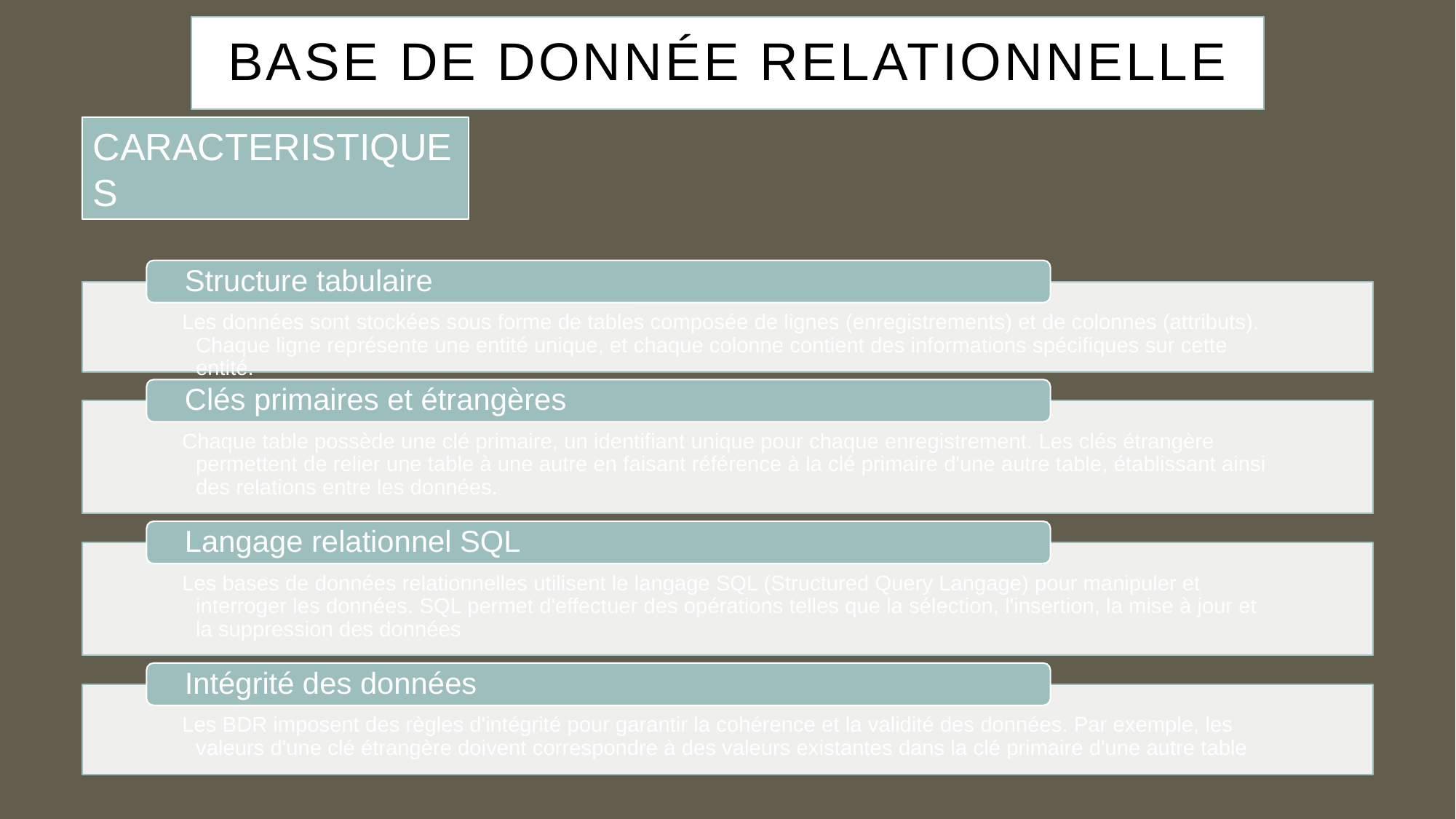

# Base de donnée relationnelle
CARACTERISTIQUES
Les données sont stockées sous forme de tables composée de lignes (enregistrements) et de colonnes (attributs). Chaque ligne représente une entité unique, et chaque colonne contient des informations spécifiques sur cette entité.
Structure tabulaire
Chaque table possède une clé primaire, un identifiant unique pour chaque enregistrement. Les clés étrangère permettent de relier une table à une autre en faisant référence à la clé primaire d'une autre table, établissant ainsi des relations entre les données.
Clés primaires et étrangères
Les bases de données relationnelles utilisent le langage SQL (Structured Query Langage) pour manipuler et interroger les données. SQL permet d'effectuer des opérations telles que la sélection, l'insertion, la mise à jour et la suppression des données
Langage relationnel SQL
Les BDR imposent des règles d'intégrité pour garantir la cohérence et la validité des données. Par exemple, les valeurs d'une clé étrangère doivent correspondre à des valeurs existantes dans la clé primaire d'une autre table
Intégrité des données